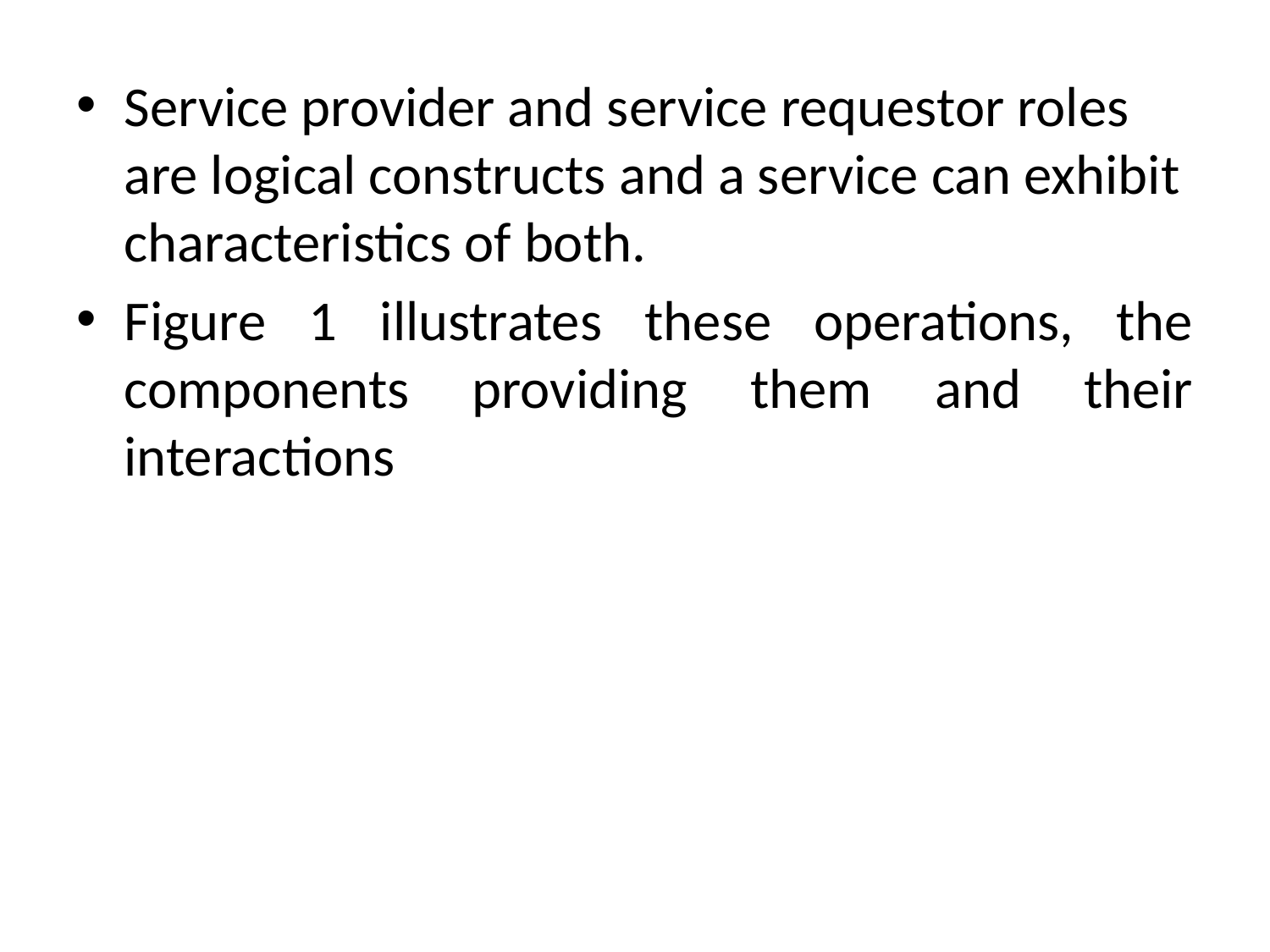

Service provider and service requestor roles are logical constructs and a service can exhibit characteristics of both.
Figure 1 illustrates these operations, the components providing them and their interactions